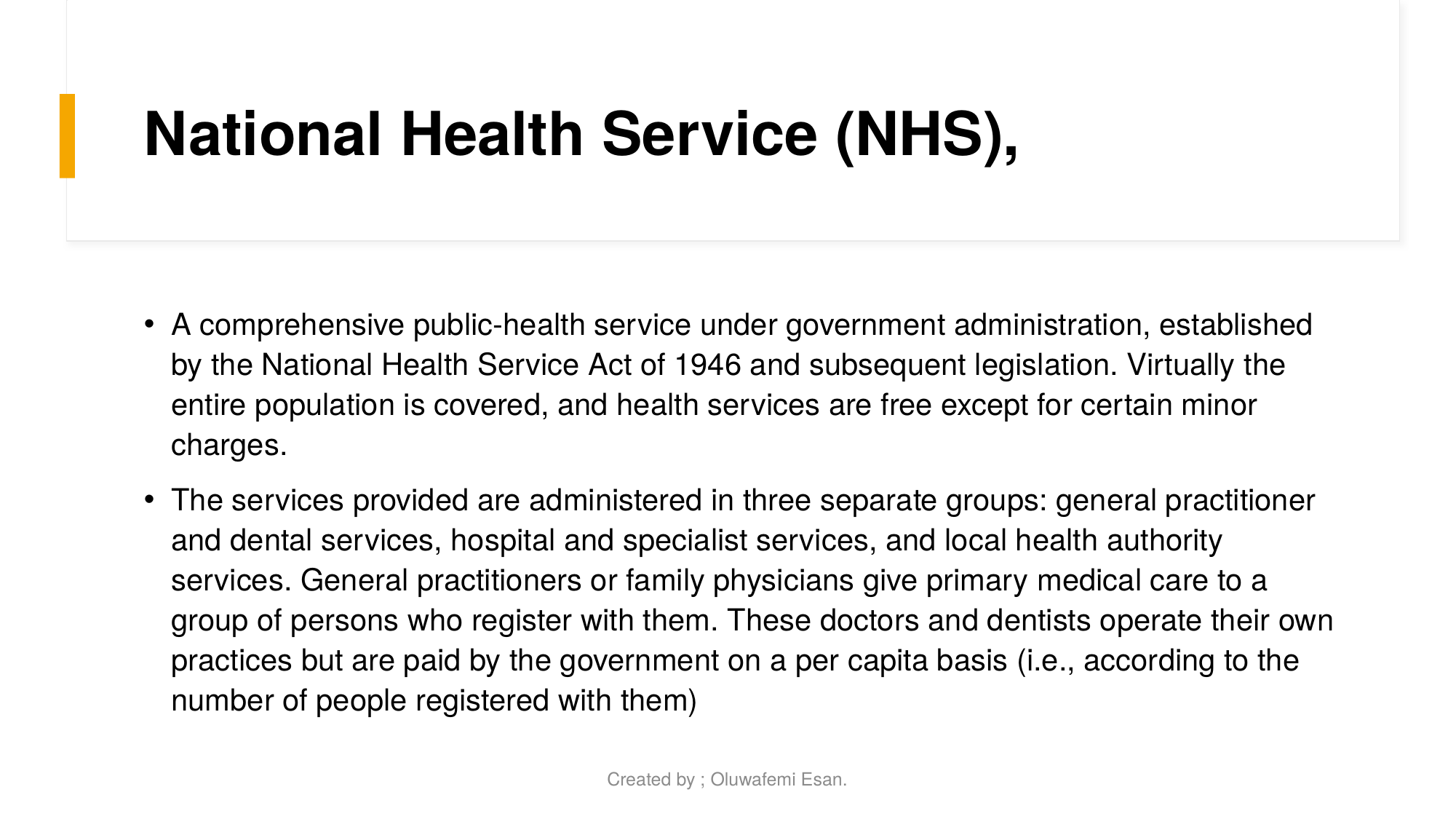

# National Health Service (NHS),
A comprehensive public-health service under government administration, established by the National Health Service Act of 1946 and subsequent legislation. Virtually the entire population is covered, and health services are free except for certain minor charges.
The services provided are administered in three separate groups: general practitioner and dental services, hospital and specialist services, and local health authority services. General practitioners or family physicians give primary medical care to a group of persons who register with them. These doctors and dentists operate their own practices but are paid by the government on a per capita basis (i.e., according to the number of people registered with them)
Created by ; Oluwafemi Esan.